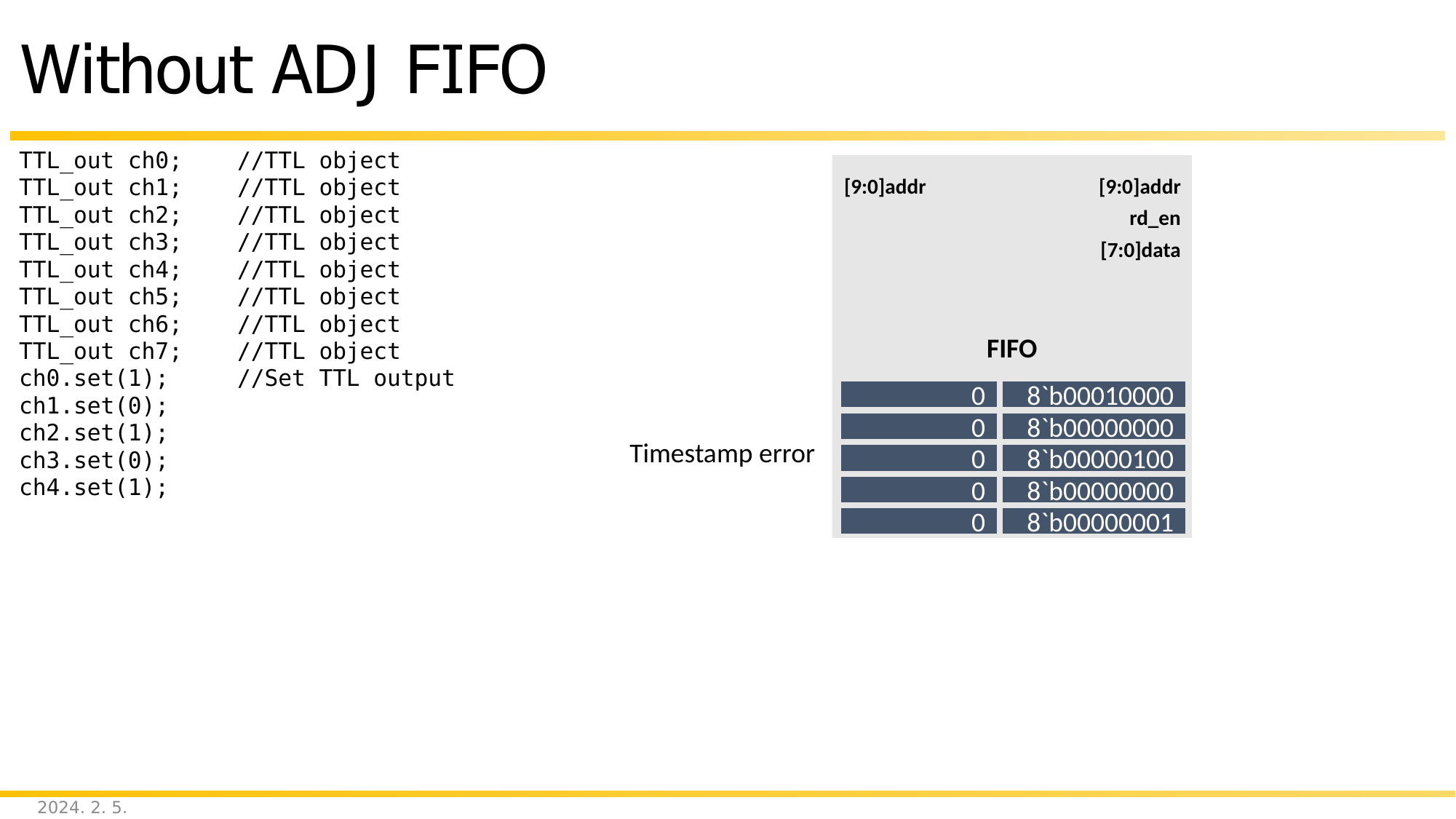

# Without ADJ FIFO
TTL_out ch0;	//TTL object
TTL_out ch1;	//TTL object
TTL_out ch2;	//TTL object
TTL_out ch3;	//TTL object
TTL_out ch4;	//TTL object
TTL_out ch5;	//TTL object
TTL_out ch6;	//TTL object
TTL_out ch7;	//TTL object
ch0.set(1);	//Set TTL output
ch1.set(0);
ch2.set(1);
ch3.set(0);
ch4.set(1);
FIFO
[9:0]addr
[9:0]addr
rd_en
[7:0]data
0
8`b00010000
0
8`b00000000
Timestamp error
0
8`b00000100
0
8`b00000000
0
8`b00000001
2024. 2. 5.